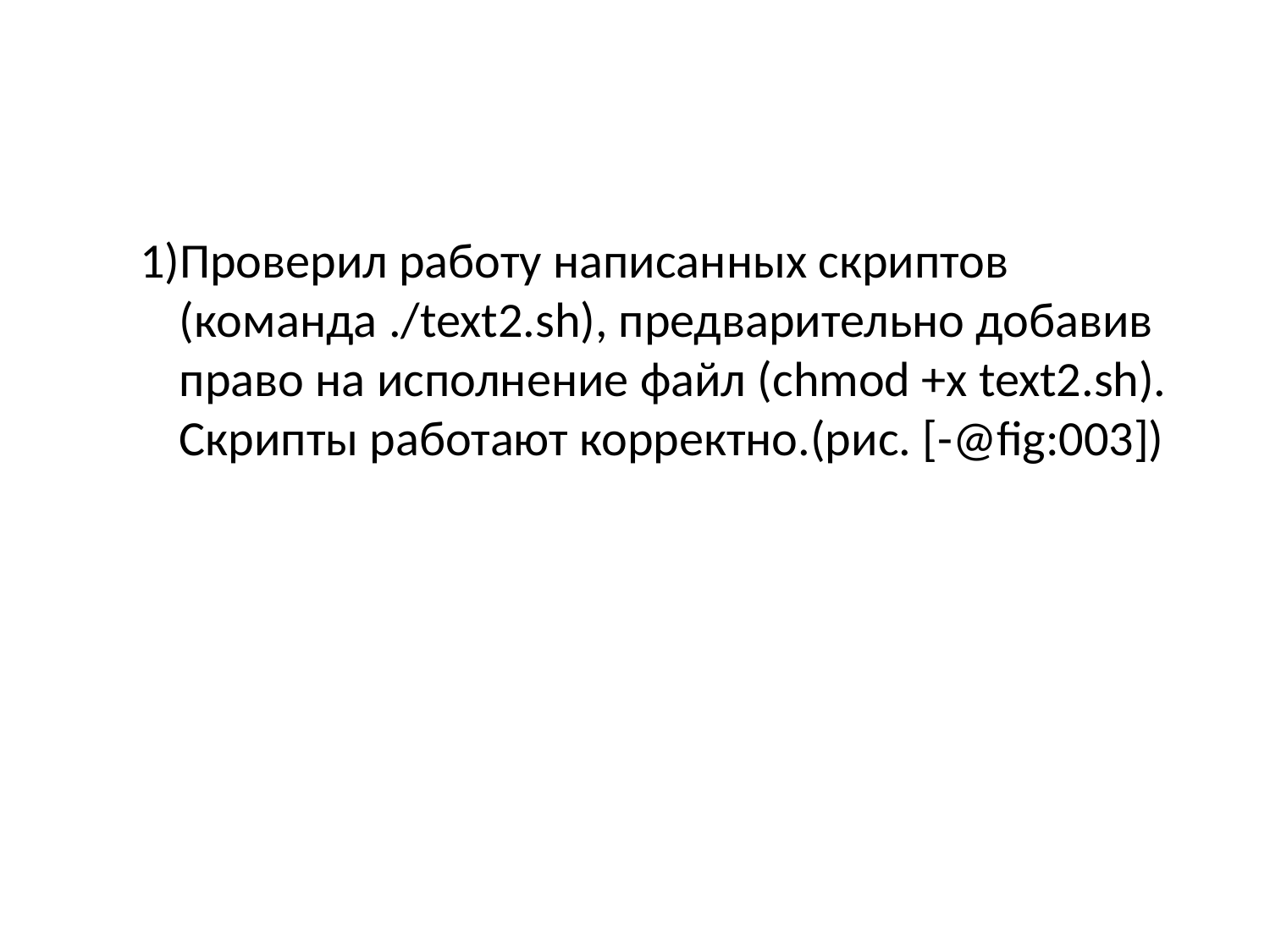

Проверил работу написанных скриптов (команда ./text2.sh), предварительно добавив право на исполнение файл (chmod +x text2.sh). Скрипты работают корректно.(рис. [-@fig:003])